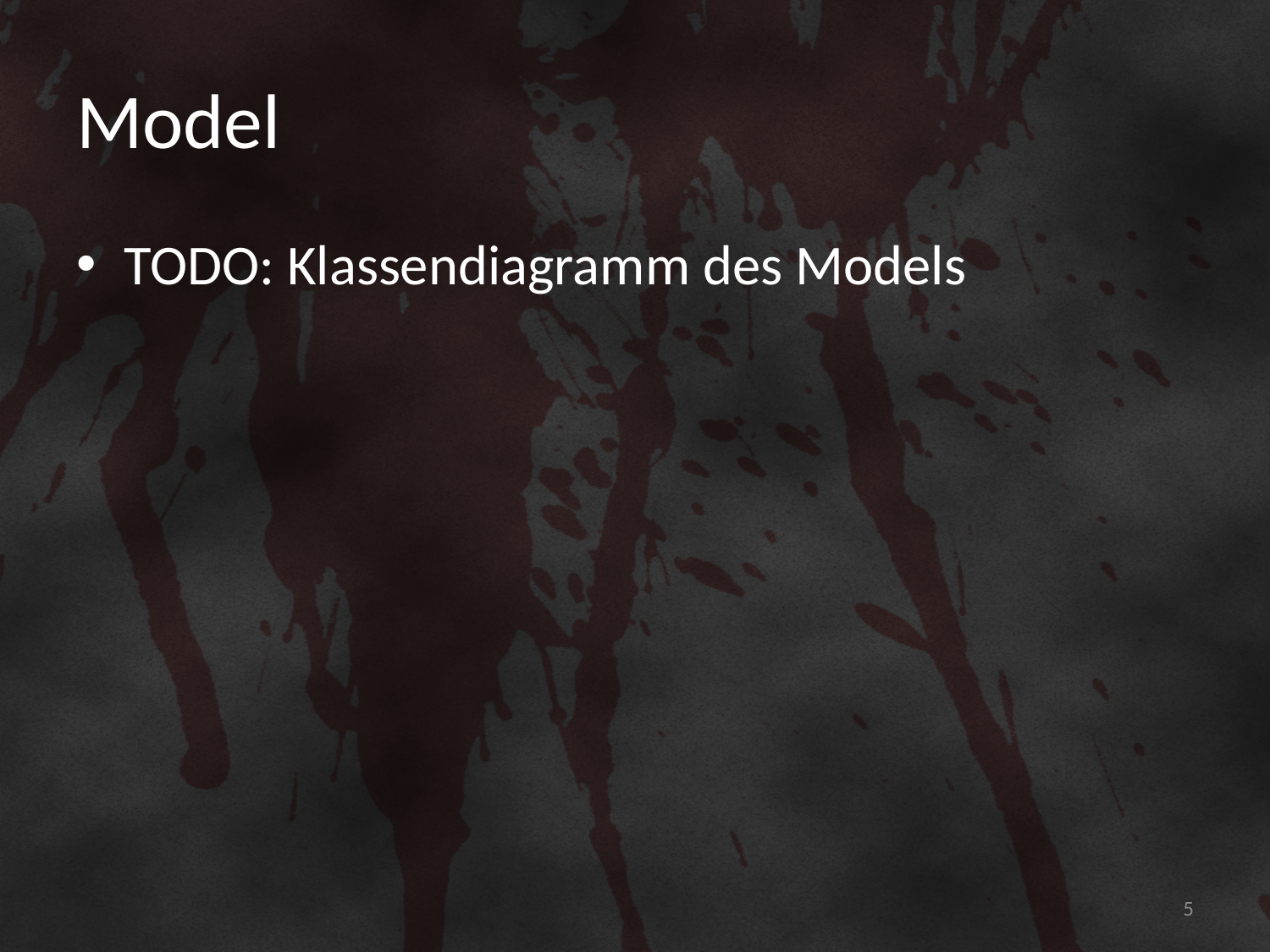

# Model
TODO: Klassendiagramm des Models
5